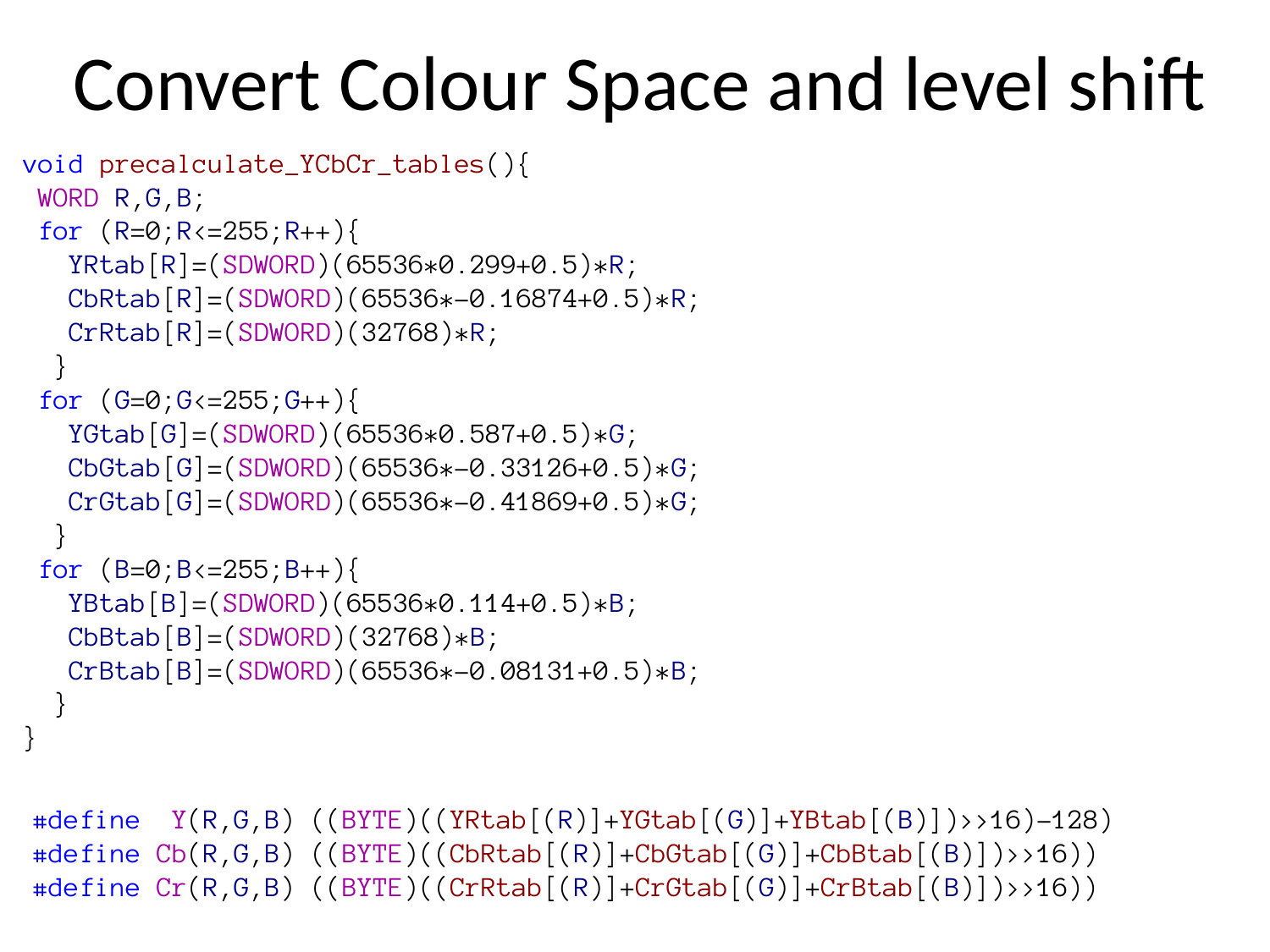

Convert Colour Space and level shift
void precalculate_YCbCr_tables(){
 WORD R,G,B;
 for (R=0;R<=255;R++){
   YRtab[R]=(SDWORD)(65536*0.299+0.5)*R;
   CbRtab[R]=(SDWORD)(65536*-0.16874+0.5)*R;
   CrRtab[R]=(SDWORD)(32768)*R;
  }
 for (G=0;G<=255;G++){
   YGtab[G]=(SDWORD)(65536*0.587+0.5)*G;
   CbGtab[G]=(SDWORD)(65536*-0.33126+0.5)*G;
   CrGtab[G]=(SDWORD)(65536*-0.41869+0.5)*G;
  }
 for (B=0;B<=255;B++){
   YBtab[B]=(SDWORD)(65536*0.114+0.5)*B;
   CbBtab[B]=(SDWORD)(32768)*B;
   CrBtab[B]=(SDWORD)(65536*-0.08131+0.5)*B;
  }
}
#define  Y(R,G,B) ((BYTE)((YRtab[(R)]+YGtab[(G)]+YBtab[(B)])>>16)-128)
#define Cb(R,G,B) ((BYTE)((CbRtab[(R)]+CbGtab[(G)]+CbBtab[(B)])>>16))
#define Cr(R,G,B) ((BYTE)((CrRtab[(R)]+CrGtab[(G)]+CrBtab[(B)])>>16))